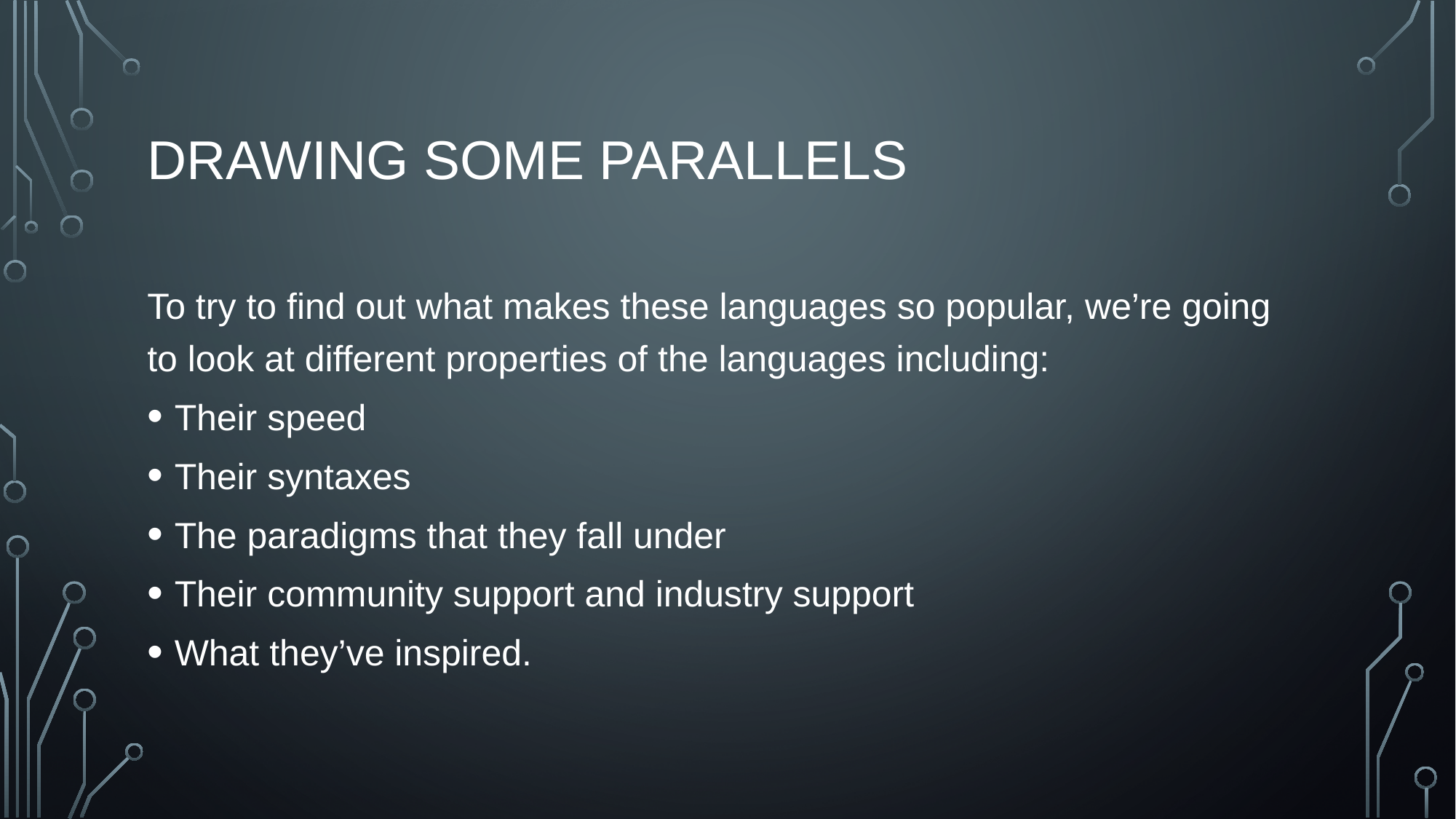

# Drawing Some Parallels
To try to find out what makes these languages so popular, we’re going to look at different properties of the languages including:
Their speed
Their syntaxes
The paradigms that they fall under
Their community support and industry support
What they’ve inspired.